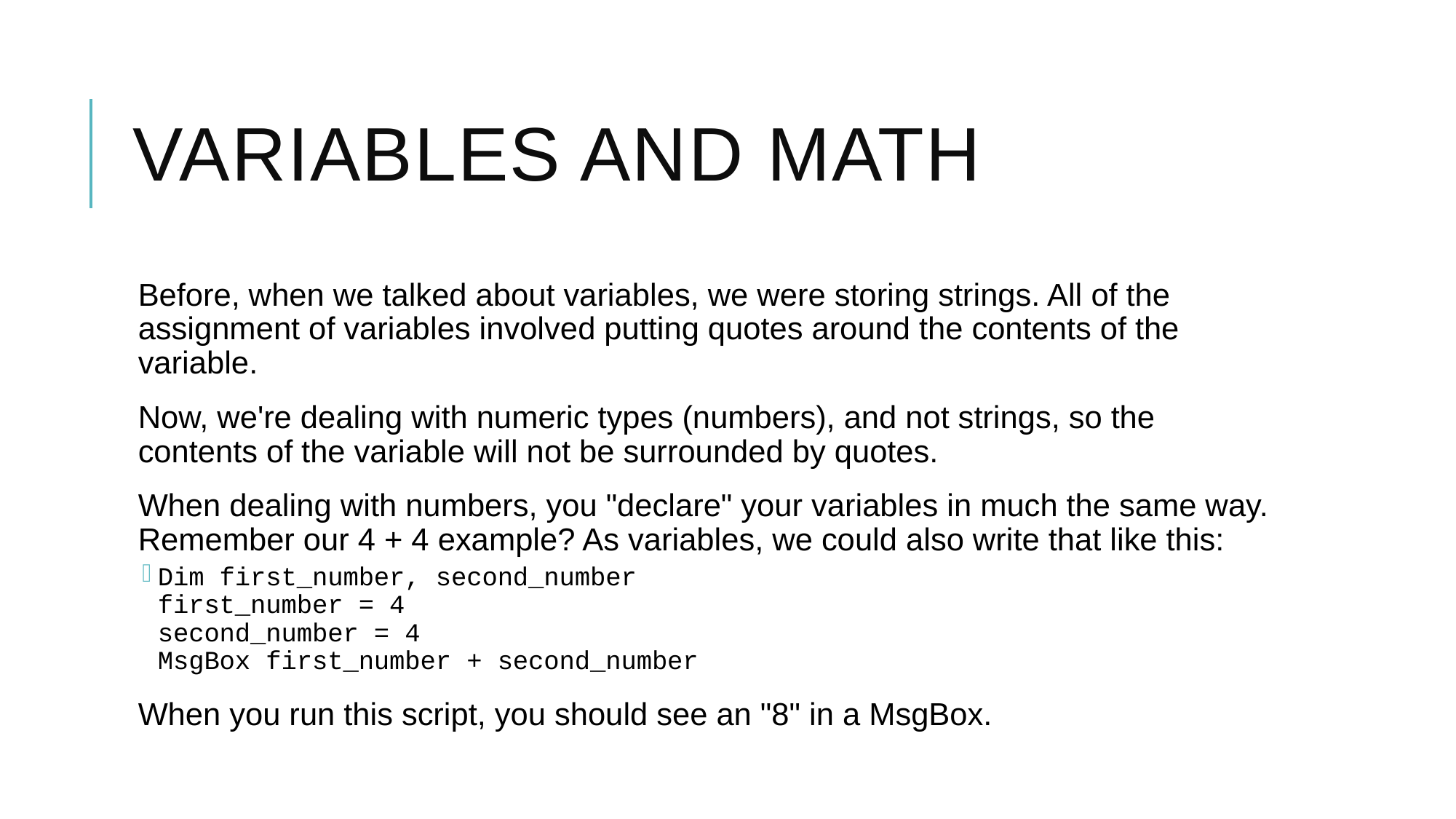

# Variables and math
Before, when we talked about variables, we were storing strings. All of the assignment of variables involved putting quotes around the contents of the variable.
Now, we're dealing with numeric types (numbers), and not strings, so the contents of the variable will not be surrounded by quotes.
When dealing with numbers, you "declare" your variables in much the same way. Remember our 4 + 4 example? As variables, we could also write that like this:
Dim first_number, second_number
first_number = 4
second_number = 4
MsgBox first_number + second_number
When you run this script, you should see an "8" in a MsgBox.